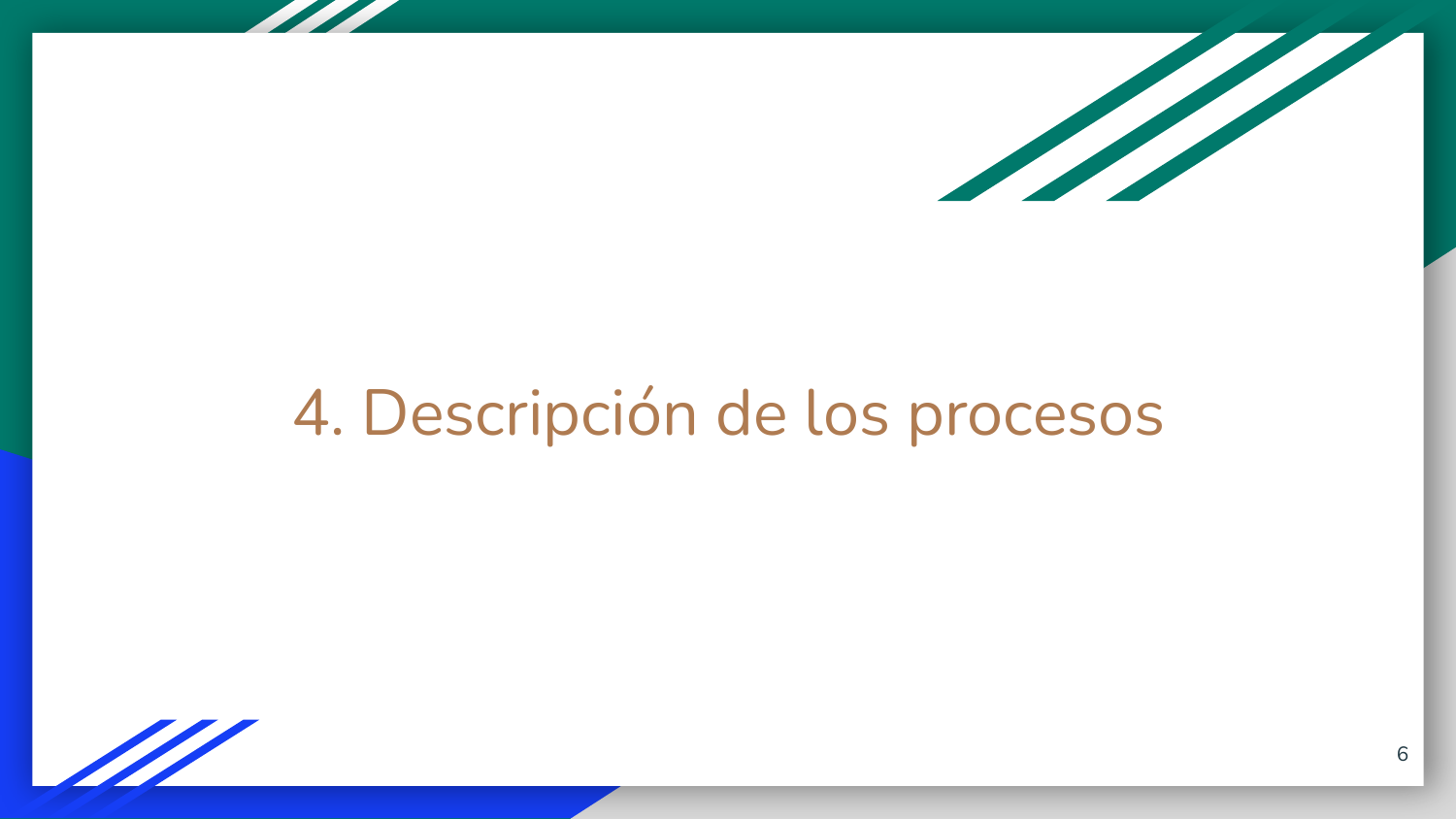

# 4. Descripción de los procesos
6